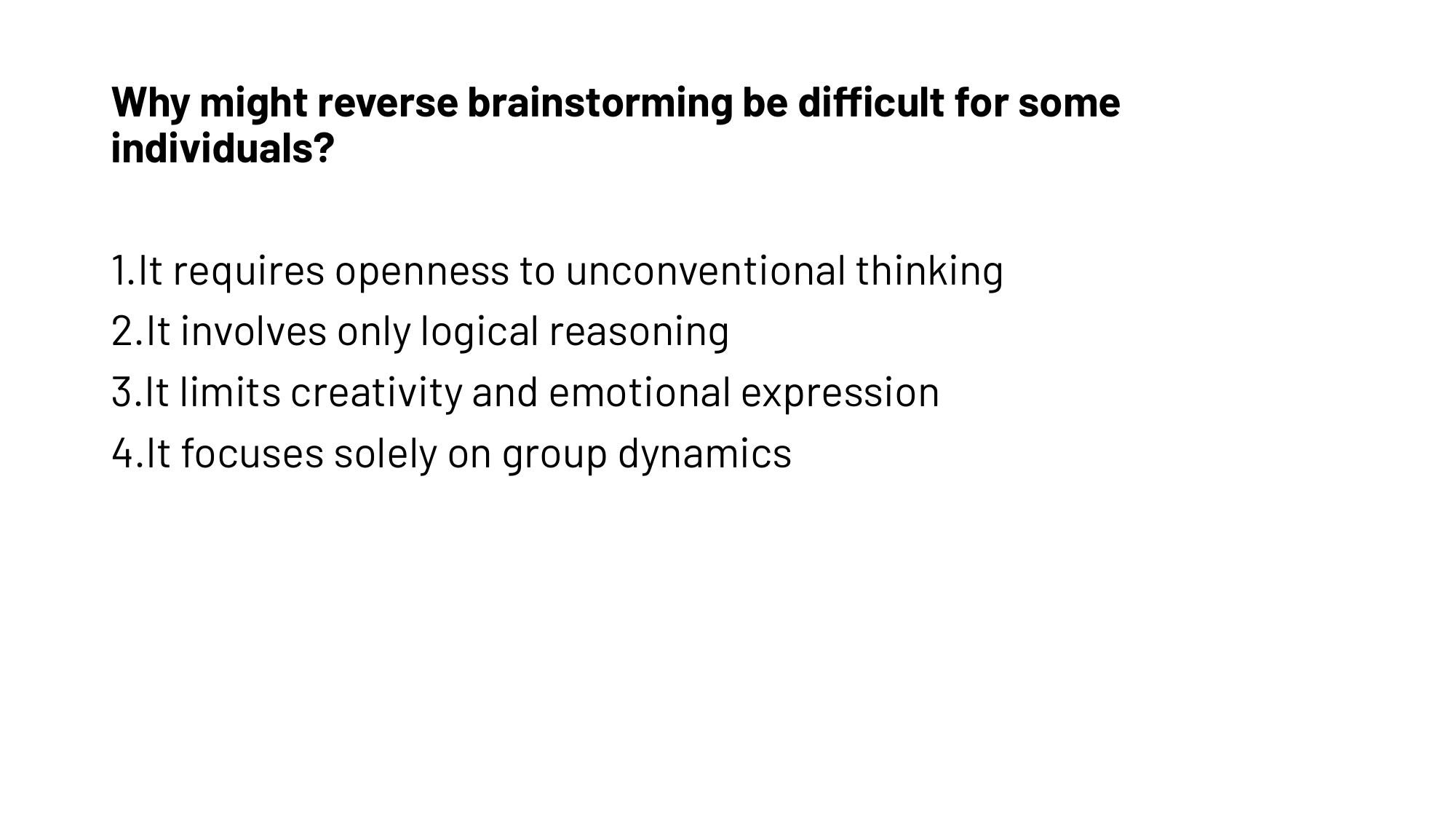

Why might reverse brainstorming be difficult for some individuals?

It requires openness to unconventional thinking
It involves only logical reasoning
It limits creativity and emotional expression
It focuses solely on group dynamics